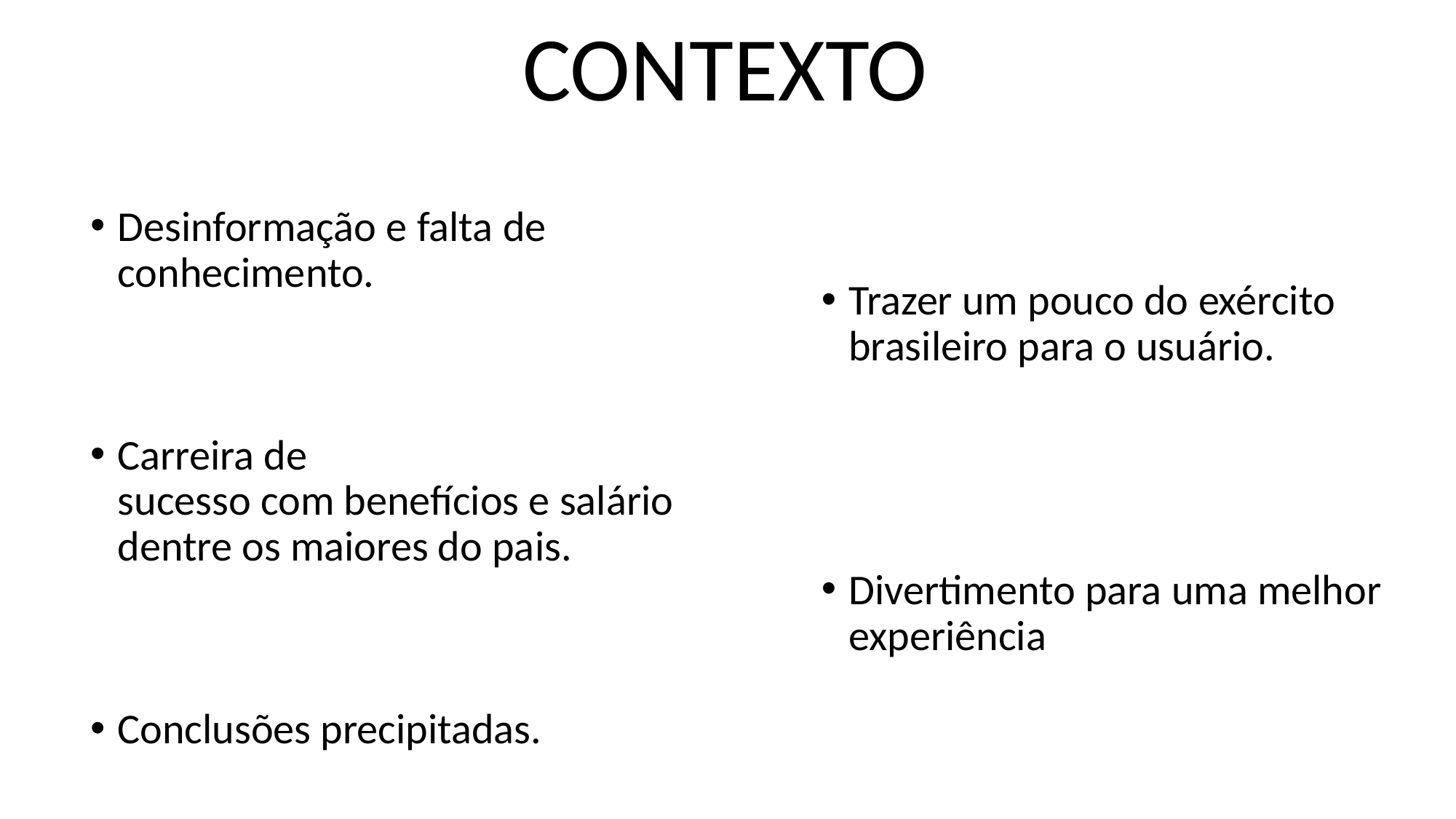

# CONTEXTO
Desinformação e falta de conhecimento.

Carreira de sucesso com benefícios e salário dentre os maiores do pais.

Conclusões precipitadas.

Trazer um pouco do exército brasileiro para o usuário.

Divertimento para uma melhor experiência